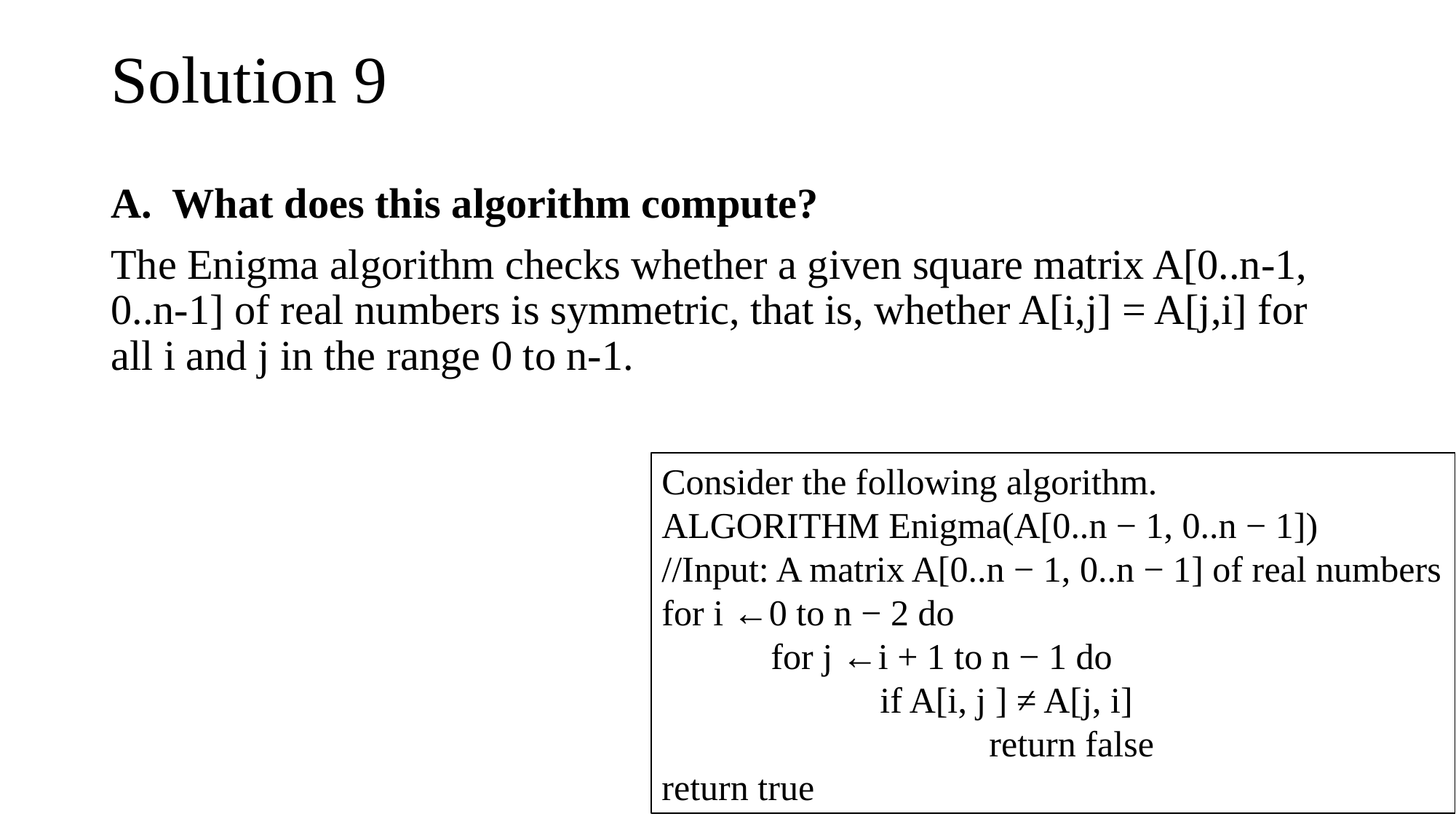

# Solution 9
What does this algorithm compute?
The Enigma algorithm checks whether a given square matrix A[0..n-1, 0..n-1] of real numbers is symmetric, that is, whether A[i,j] = A[j,i] for all i and j in the range 0 to n-1.
Consider the following algorithm.
ALGORITHM Enigma(A[0..n − 1, 0..n − 1])
//Input: A matrix A[0..n − 1, 0..n − 1] of real numbers
for i ←0 to n − 2 do
	for j ←i + 1 to n − 1 do
		if A[i, j ] ≠ A[j, i]
			return false
return true